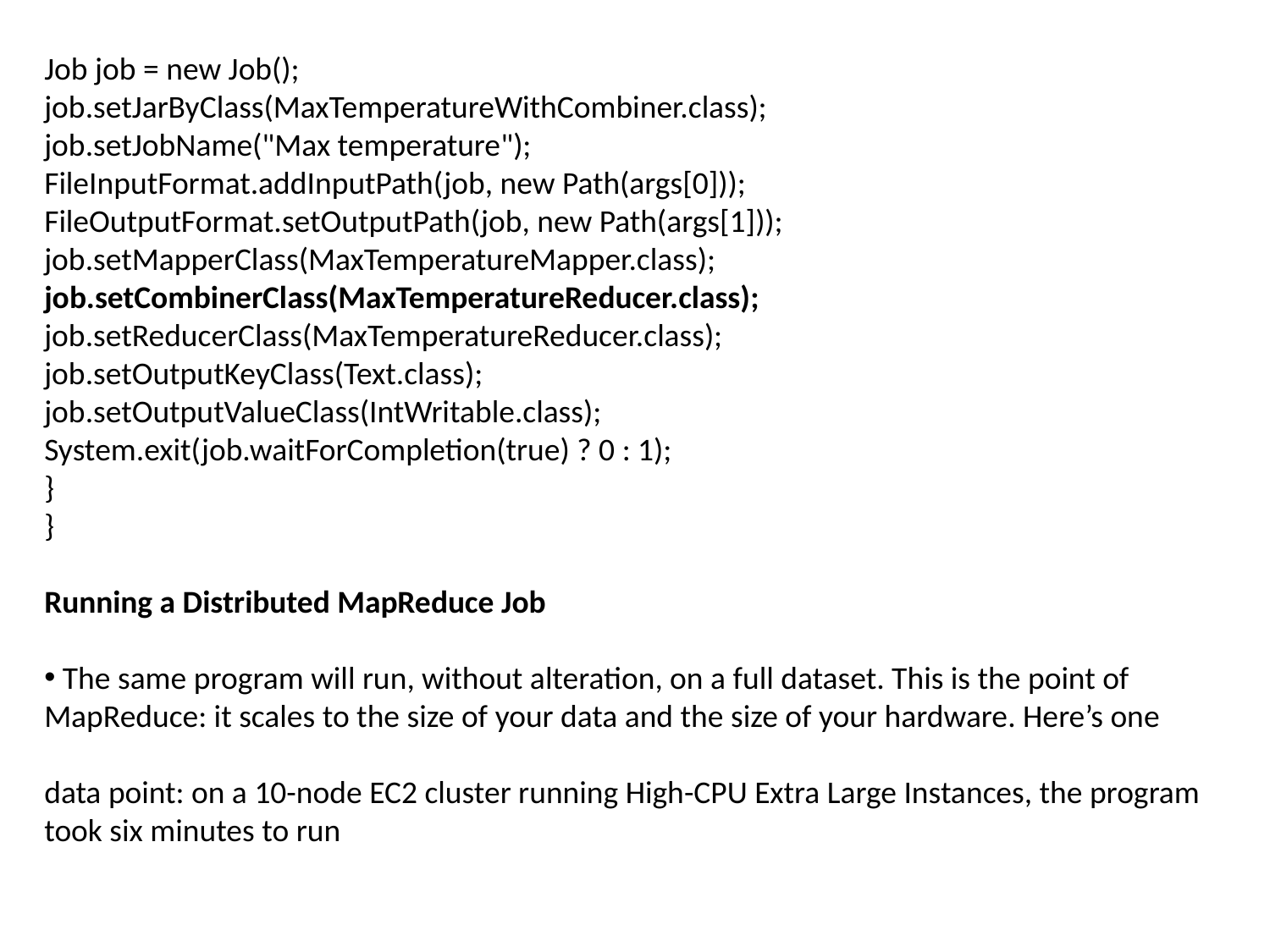

Job job = new Job();
job.setJarByClass(MaxTemperatureWithCombiner.class);
job.setJobName("Max temperature");
FileInputFormat.addInputPath(job, new Path(args[0]));
FileOutputFormat.setOutputPath(job, new Path(args[1]));
job.setMapperClass(MaxTemperatureMapper.class);
job.setCombinerClass(MaxTemperatureReducer.class);
job.setReducerClass(MaxTemperatureReducer.class);
job.setOutputKeyClass(Text.class);
job.setOutputValueClass(IntWritable.class);
System.exit(job.waitForCompletion(true) ? 0 : 1);
}
}

Running a Distributed MapReduce Job

 The same program will run, without alteration, on a full dataset. This is the point of MapReduce: it scales to the size of your data and the size of your hardware. Here’s one

data point: on a 10-node EC2 cluster running High-CPU Extra Large Instances, the program took six minutes to run